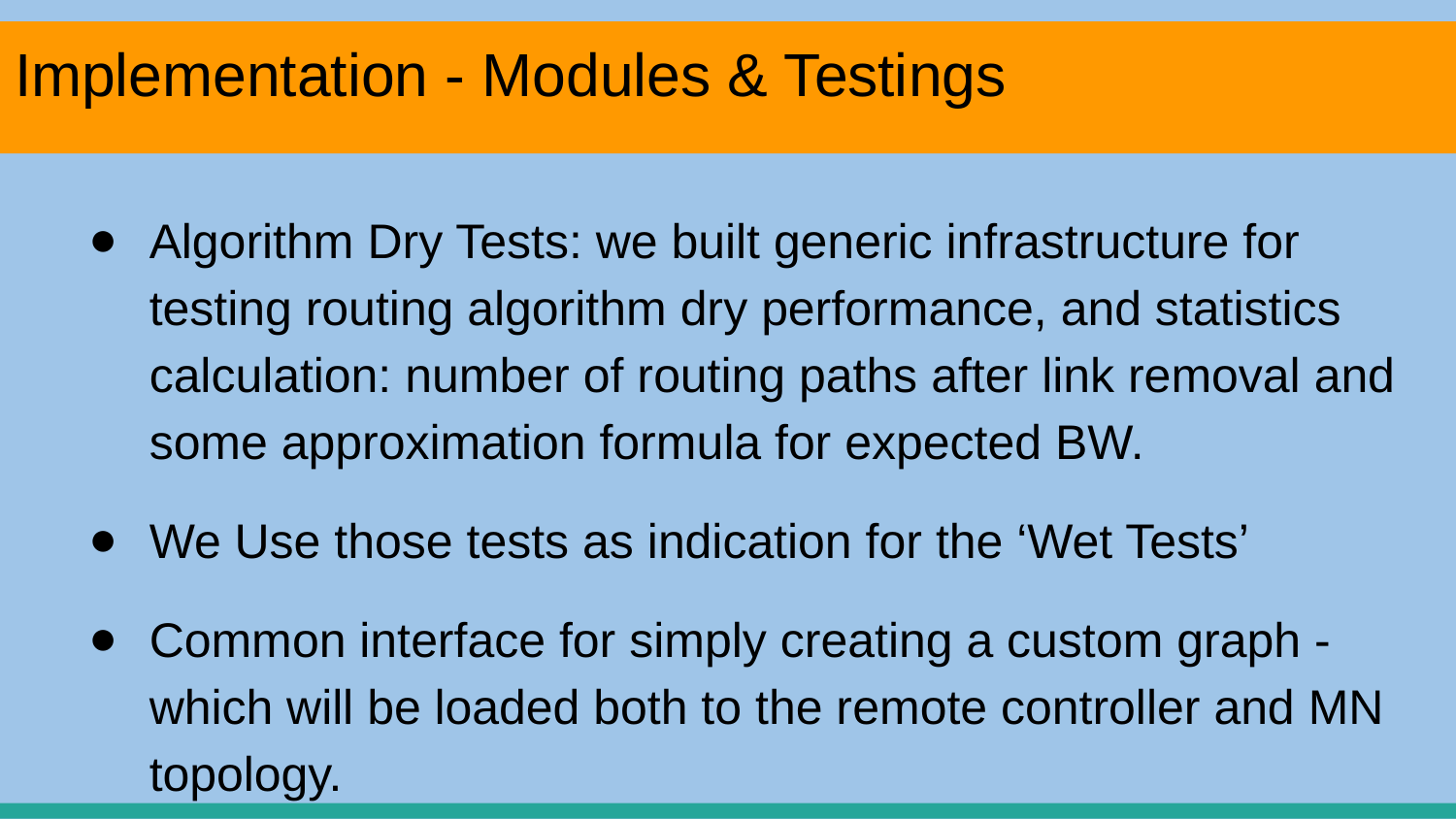

# Implementation - Modules & Testings
Algorithm Dry Tests: we built generic infrastructure for testing routing algorithm dry performance, and statistics calculation: number of routing paths after link removal and some approximation formula for expected BW.
We Use those tests as indication for the ‘Wet Tests’
Common interface for simply creating a custom graph - which will be loaded both to the remote controller and MN topology.